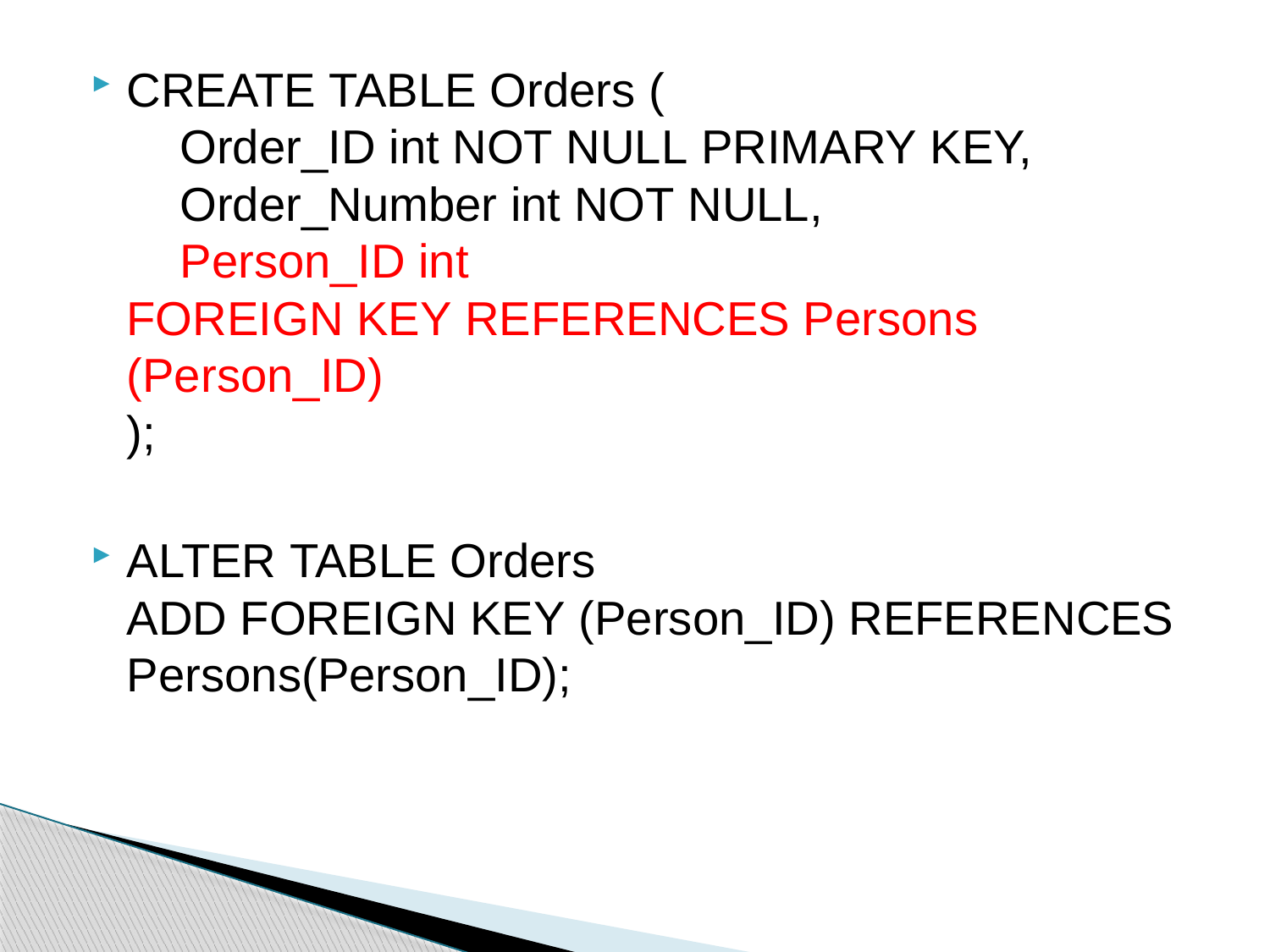

CREATE TABLE Orders (
    Order_ID int NOT NULL PRIMARY KEY,
    Order_Number int NOT NULL,
    Person_ID int  FOREIGN KEY REFERENCES Persons (Person_ID)
);

ALTER TABLE Orders
ADD FOREIGN KEY (Person_ID) REFERENCES Persons(Person_ID);